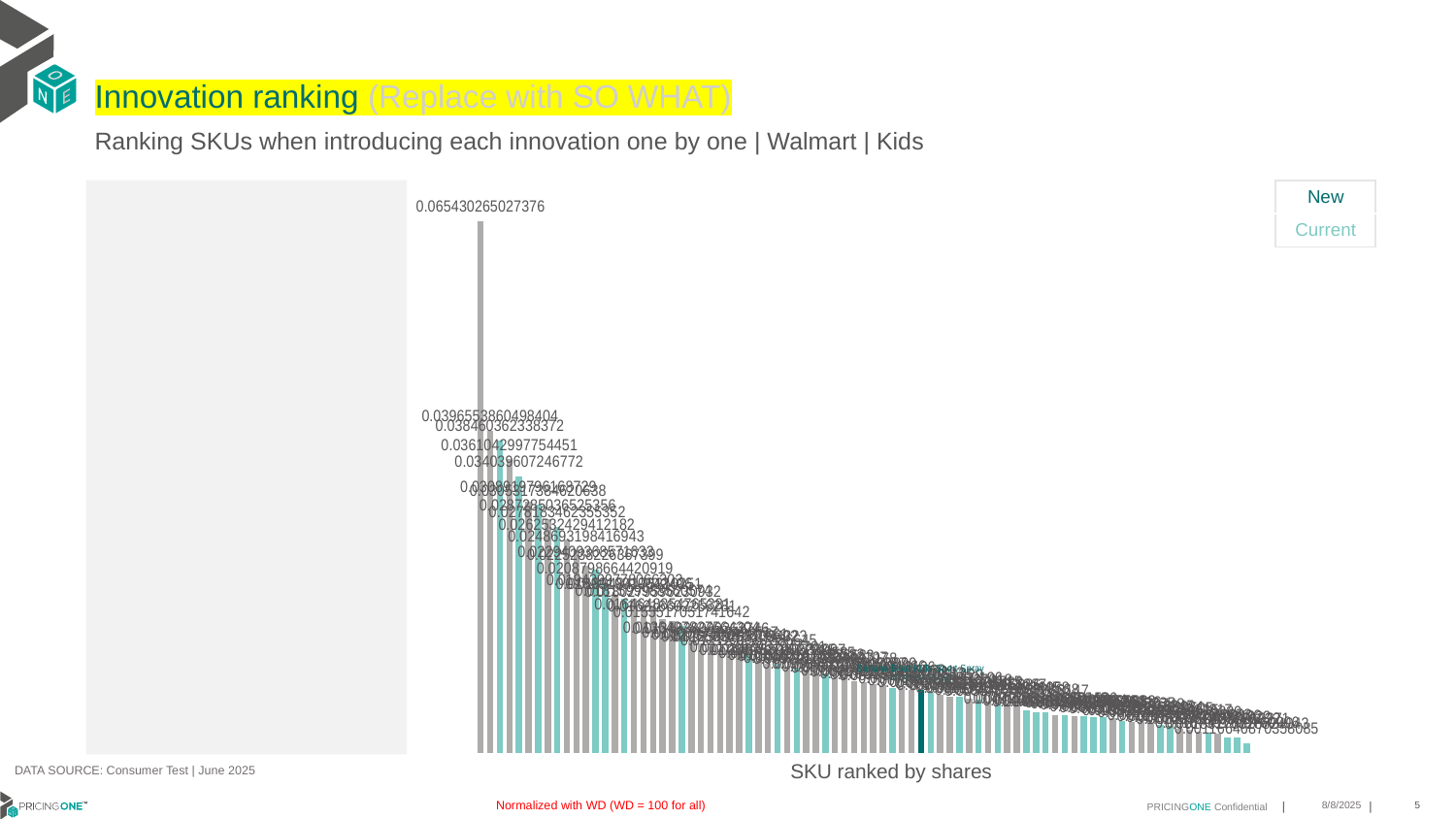

# Innovation ranking (Replace with SO WHAT)
Ranking SKUs when introducing each innovation one by one | Walmart | Kids

| New |
| --- |
| Current |

### Chart

| Category | Banana Boat Kids Sport Spray FPS50+ 240ml |
|---|---|
| Nivea Sun Protection & Hydration Cream FPS50+ 200ml | 0.06543026502737598 |
| Nivea Sun Protect & Refresh Sport Lotion FPS50 200ml | 0.039655386049840376 |
| Banana Boat Advanced Protection Lotion FPS50+ 240ml | 0.038460362338371974 |
| Nivea Sun Protection Sensitive Skin Gel FPS50+ 200ml | 0.03610429977544505 |
| Hawaiian Tropic Sheer Touch Lotion FPS50+ 240ml | 0.03403960724677204 |
| Nivea Sun Protection & Hydration Lotion FPS50+ 125ml | 0.030891979616872903 |
| Hawaiian Tropic Ozono Lotion FPS50+ 240ml | 0.030531738462063796 |
| Caribbean Beach Sport Cream FPS50+ 250g | 0.028728503652535584 |
| Hawaiian Tropic Island Sport Lotion FPS50 240ml | 0.02781834623553517 |
| Caribbean Beach Ultra Cream FPS50+ 250g | 0.026253242941218204 |
| Nuvel Suncare Ultra Protection FPS50 120ml | 0.024869319841694305 |
| Nivea Sun Protect & Refresh Sport Invisible Spray FPS50 200ml | 0.022940936857163273 |
| Banana Boat Aqua Protect Sport Lotion FPS50+ 236ml | 0.02252382263673994 |
| Banana Boat Aqua Protect Cream FPS50+ 236ml | 0.0208798664420919 |
| La Roche Posay Anthelios Uvmune 400 Fluid FPS50+ 50ml | 0.0194399778066303 |
| Hawaiian Tropic Sheer Touch Lotion FPS30 240ml | 0.018991991964240628 |
| Nuvel Suncare Mineral FPS50 120ml | 0.01894841752102511 |
| Nivea Sun Protect & Refresh Sport Spray FPS50 200ml | 0.018159998856057416 |
| Caribbean Beach Sport Cream FPS50+ 150g | 0.018027959623093205 |
| Nivea Sun Babies & Kids Lotion FPS50+ 200ml | 0.01646488547653814 |
| Caribbean Beach Advanced Protection Cream FPS50+ 150g | 0.016216602256280962 |
| Banana Boat Aqua Protect Kids Cream FPS50+ 236ml | 0.015551705174164206 |
| Nivea Sun Kids Protect & Sensitive Spray FPS50+ 200ml | 0.013649782756430437 |
| Caribbean Beach Kids Cream FPS50+ 250g | 0.013483809926274634 |
| Neutrogena Sun Fresh Cream FPS50 200ml | 0.013068339349651655 |
| Nuvel Suncare Kids Protection FPS50 120ml | 0.012737563488166079 |
| Nuvel Suncare 2 in 1 FPS50 120ml | 0.012553306310369173 |
| Eucerin Gel-Cream FPS50+ 50ml | 0.012500208139432313 |
| Hawaiian Tropic Sheer Touch Lotion FPS50 120ml | 0.012125156788664528 |
| La Roche Posay Anthelios XL Gel-Cream FPS50+ 50ml | 0.01128939679477012 |
| Neutrogena Sun Fresh Cream FPS50 120ml | 0.01088052700222352 |
| Banana Boat Dry Balance Sport Spray FPS50 170ml | 0.010876891053309719 |
| L'Oréal Paris UV DEFENDER Colored Fluid FPS50+ 40g | 0.01051045487505845 |
| Hawaiian Tropic Silk Hydration Lotion FPS50 180ml | 0.010328016759558219 |
| Nivea Sun Face Shine Control FPS50+ 50ml | 0.010163512658858337 |
| Nivea Sun Kids Swim & Play Gel FPS50+ 150ml | 0.009877870364491068 |
| Hawaiian Tropic Ozono Lotion FPS50+ 120ml | 0.009791135488371775 |
| Garnier Super UV Serum FPS50+ 40ml | 0.00918437659943287 |
| Equate Sport Lotion FPS30 237ml | 0.009171610593358989 |
| Isdin Fotoprotector Fusion Water Magic Light FPS50+ 50ml | 0.008832555580948656 |
| Nivea Sun Face Sensitive Skin FPS50 50ml | 0.00871410304613126 |
| Isdin Fotoprotector Fusion Water FPS50+ 50ml | 0.008418225551146677 |
| Caribbean Beach Kids Cream FPS50+ 150g | 0.008272100502507014 |
| Banana Boat Kids Sport Lotion FPS50 180ml | 0.007931356688788326 |
| Nivea Sun Face Stain Control FPS50+ 40ml | 0.007915777619131353 |
| Caribbean Beach Vitamin E Face Cream FPS50+ 85ml | 0.007732680733514289 |
| Banana Boat Kids Sport Spray FPS50+ 240ml | 0.0076877537220326276 |
| Banana Boat Dry Balance Sport Lotion FPS50+ 180ml | 0.007406242635821061 |
| Equate Ultra Spray FPS50 156g | 0.007132762357270183 |
| Isdin Fotoprotector Face and Body Gel-Cream FPS50+ 250ml | 0.006906348610255149 |
| Hawaiian Tropic Ozono Duo Defense Lotion FPS50+ 180ml | 0.006846618706482996 |
| Caribbean Beach Cuidado Face Cream FPS50+ 85ml | 0.006572059842659857 |
| Banana Boat Aqua Protect Spray FPS50+ 170g | 0.006532644695523704 |
| Equate Kids Lotion FPS50 237ml | 0.00619341941488445 |
| Banana Boat Kids Sport Spray FPS50 170g | 0.0061728521693605815 |
| Nivea Sun Face Fluid Invisible FPS50+ 40ml | 0.005944356668986682 |
| Garnier Super UV Cream FPS50+ 40g | 0.0058402443708314685 |
| Banana Boat Mineral Sensitive Lotion FPS50 180ml | 0.005242235359200066 |
| Hawaiian Tropic Argan Spray FPS15 220ml | 0.0049120584455684254 |
| Hawaiian Tropic Island Sport Spray FPS50 220ml | 0.004906217025915858 |
| Avène Emulsion Mat Perfect Cream FPS50+ 50ml | 0.0046058567810730415 |
| Banana Boat Advanced Protection Sport Roll-on FPS50+ 75ml | 0.0045976964175652585 |
| Avene Emulsion Ultra-Mat Fluid FPS50+ 50ml | 0.004532946735857928 |
| Banana Boat Aqua Protect Sport Spray FPS50+ 170g | 0.004511570155306328 |
| Hawaiian Tropic Ozono Spray FPS50+ 180ml | 0.004384819162641602 |
| Banana Boat Mineral Kids Lotion FPS50 180ml | 0.004321257076222353 |
| Vaseline Tone-up Cream FPS50+ 50ml | 0.004191451095707477 |
| Banana Boat Aqua Protect Kids Spray FPS50+ 170g | 0.003937662886132453 |
| Vaseline Daily Use FPS50+ 50ml | 0.0038004507963828402 |
| Australian Gold Extreme Sport Spray FPS50 170g | 0.0037518115762950484 |
| Neutrogena Mineral Ultra Sheer Stick FPS50 42g | 0.0035141339254615043 |
| Banana Boat Advanced Protection Face Fluid FPS50+ 50ml | 0.0034190230191781697 |
| Banana Boat Kids Sport Roll-on FPS50+ 75ml | 0.0032283264697988904 |
| Equate Sport Spray FPS30 156g | 0.002894445483720528 |
| Vaseline Sunscreen Stick FPS50+ 15g | 0.0027774084319980626 |
| Equate Kids Stick FPS50 42g | 0.0026205879392102245 |
| Beautycare Sensitive Face Lotion FPS50+ 50ml | 0.002403524671762319 |
| Ocean Potion Spray FPS30 156g | 0.0023710838091227054 |
| Hawaiian Tropic Mineral Brush FPS30 4.25g | 0.0018739180976090606 |
| Beautycare Antioxidant Face Lotion FPS50+ 50ml | 0.0018617682682404257 |
| Beautycare Matte Face Lotion FPS30 50ml | 0.0011664687035808532 |
DATA SOURCE: Consumer Test | June 2025
SKU ranked by shares
Normalized with WD (WD = 100 for all)
8/8/2025
5